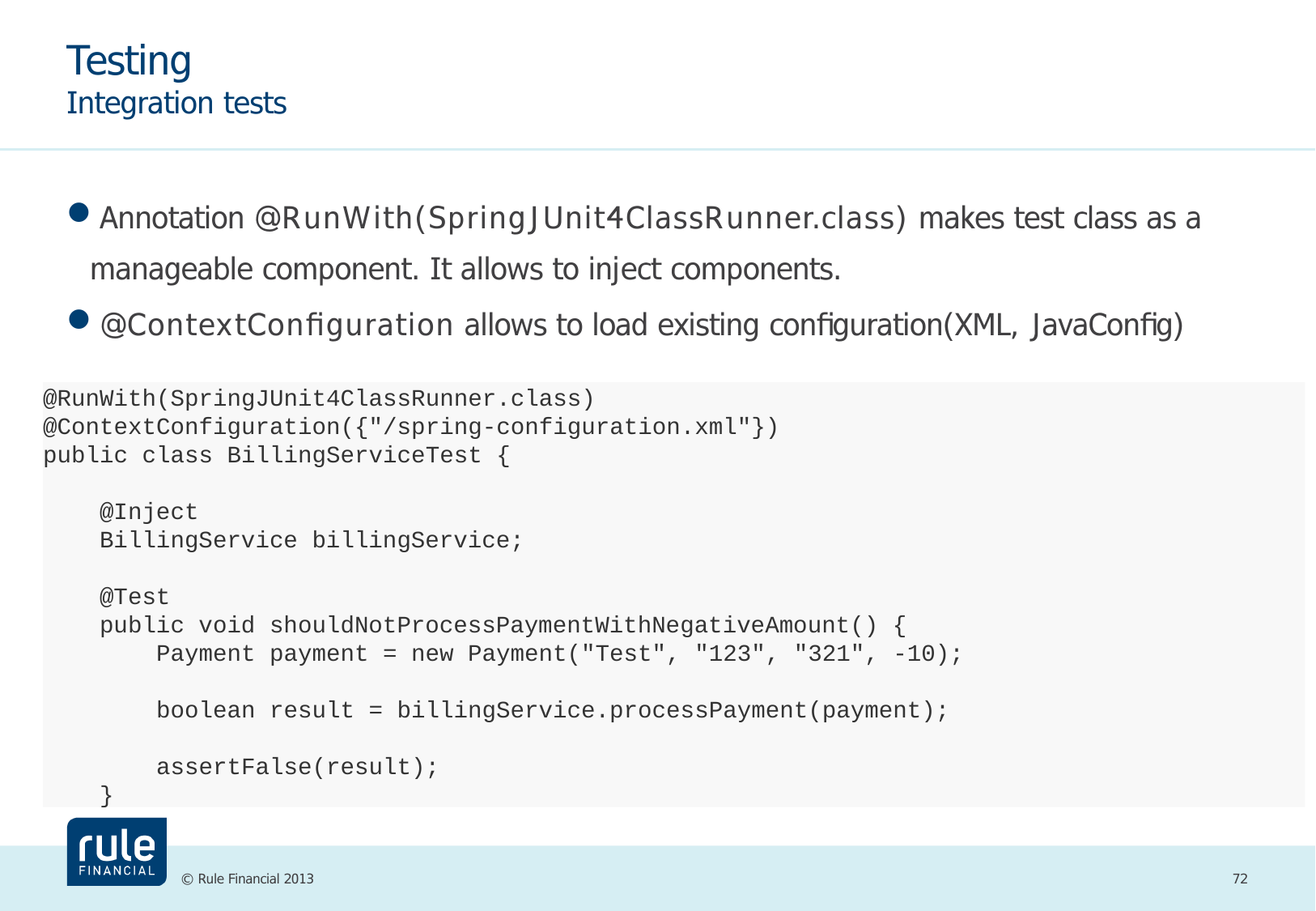

# Testing Integration tests
Annotation @RunWith(SpringJUnit4ClassRunner.class) makes test class as a manageable component. It allows to inject components.
@ContextConfiguration allows to load existing configuration(XML, JavaConfig)
@RunWith(SpringJUnit4ClassRunner.class)
@ContextConfiguration({"/spring-configuration.xml"})
public class BillingServiceTest {

    @Inject
    BillingService billingService;

    @Test
    public void shouldNotProcessPaymentWithNegativeAmount() {
        Payment payment = new Payment("Test", "123", "321", -10);

        boolean result = billingService.processPayment(payment);

        assertFalse(result);
    }